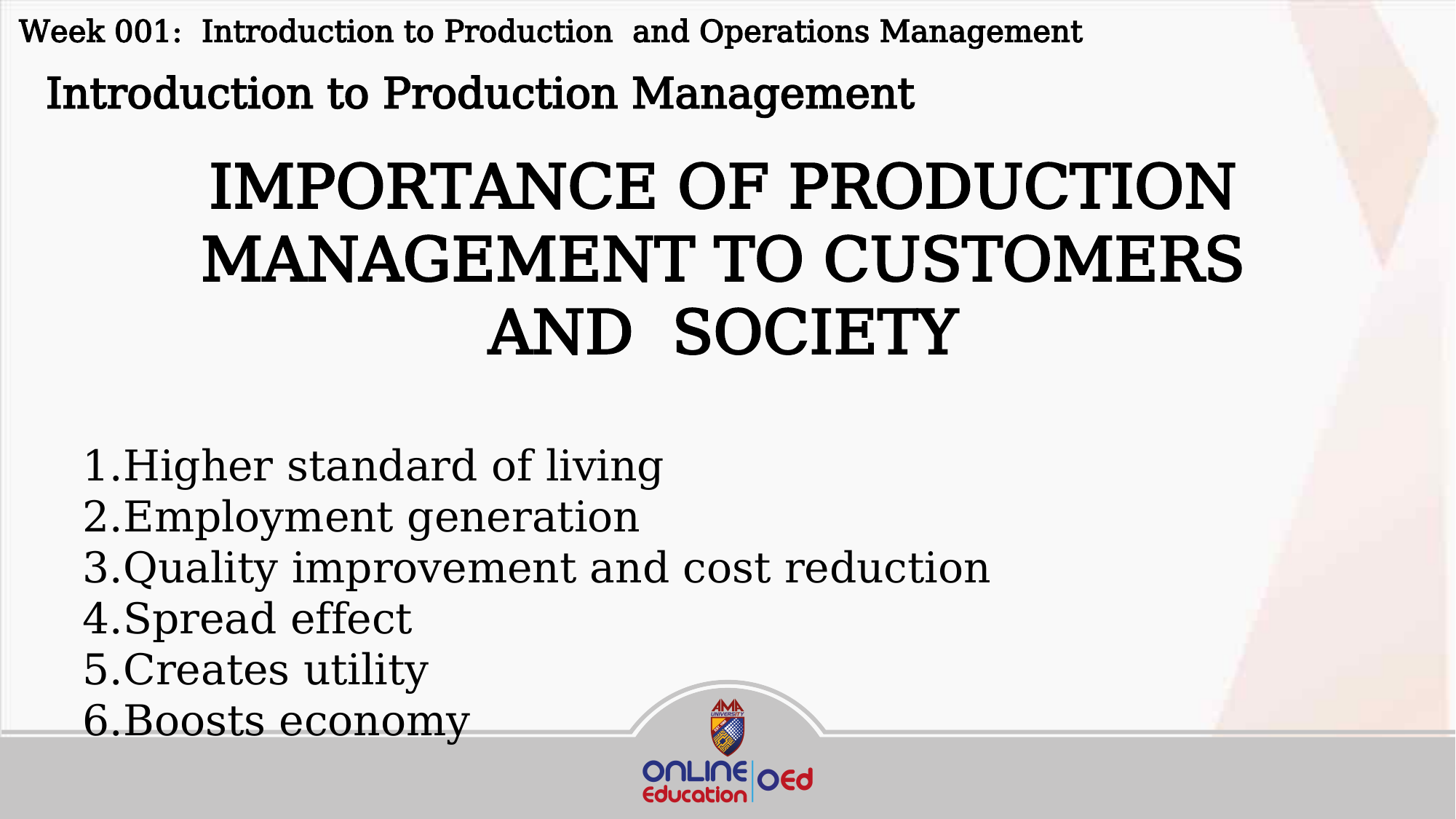

Week 001:  Introduction to Production  and Operations Management
  Introduction to Production Management
IMPORTANCE OF PRODUCTION MANAGEMENT TO CUSTOMERS AND  SOCIETY

Higher standard of living
Employment generation
Quality improvement and cost reduction
Spread effect
Creates utility
Boosts economy